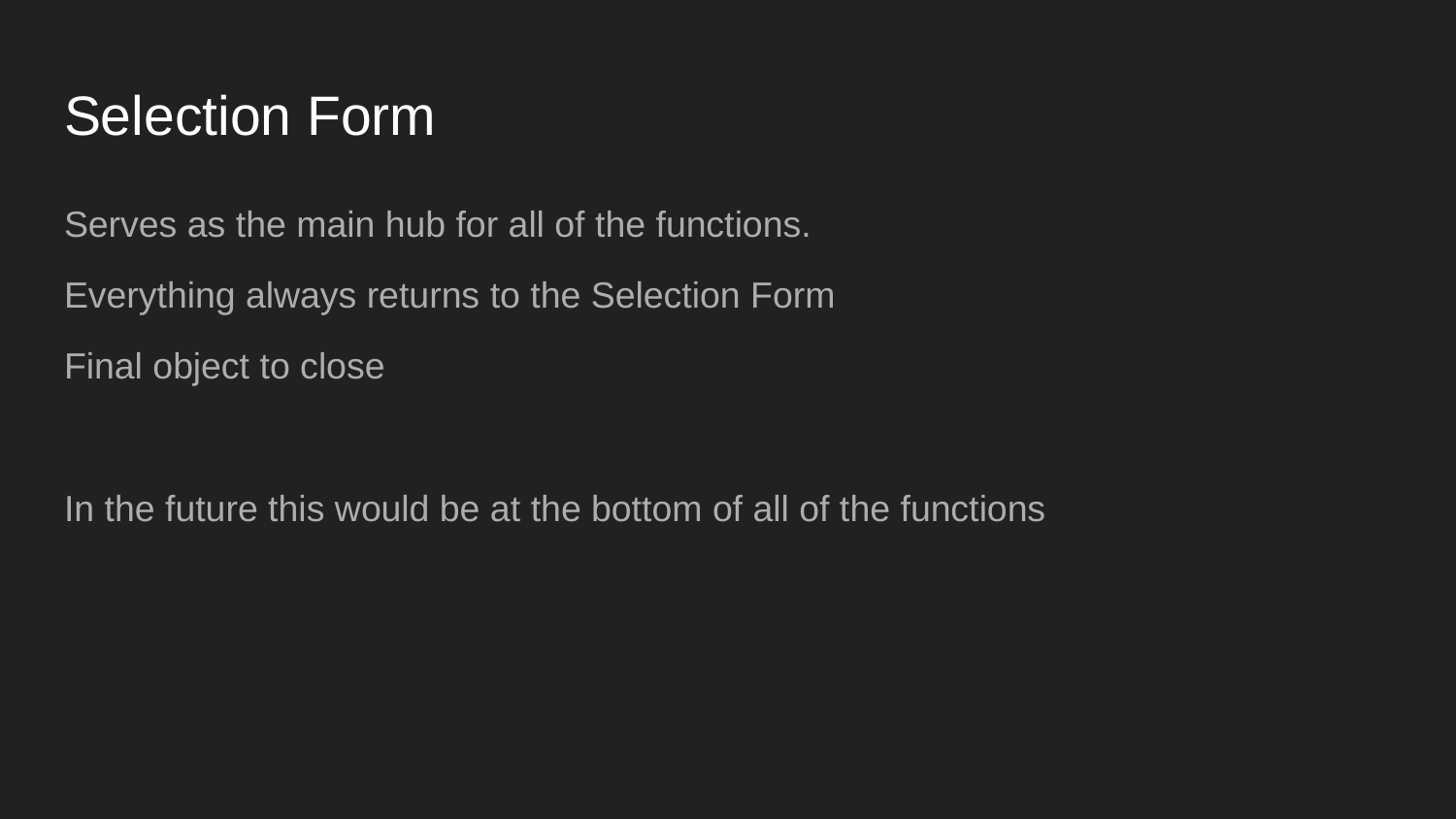

# Selection Form
Serves as the main hub for all of the functions.
Everything always returns to the Selection Form
Final object to close

In the future this would be at the bottom of all of the functions